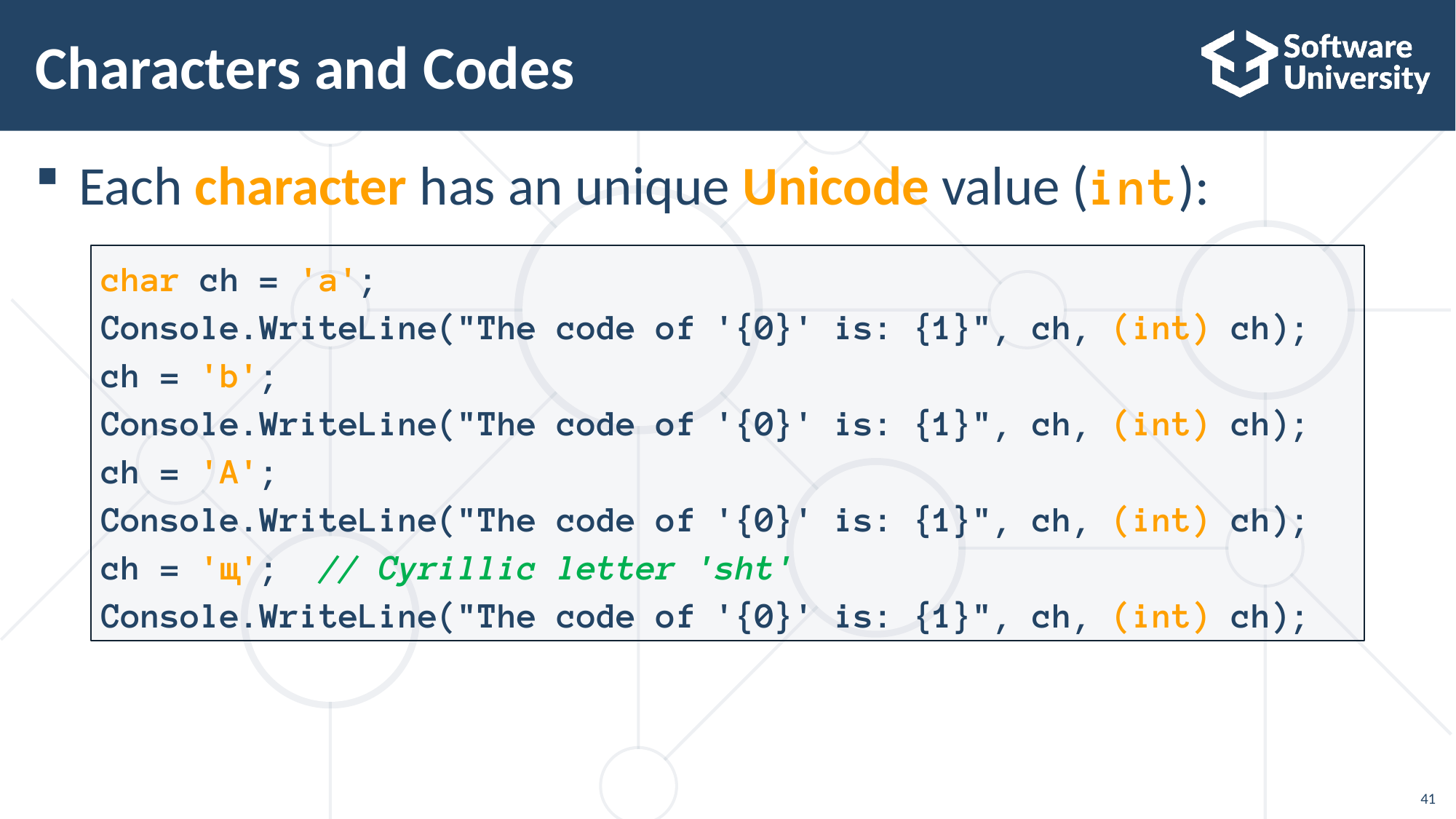

# Characters and Codes
Each character has an unique Unicode value (int):
char ch = 'a';
Console.WriteLine("The code of '{0}' is: {1}", ch, (int) ch);
ch = 'b';
Console.WriteLine("The code of '{0}' is: {1}", ch, (int) ch);
ch = 'A';
Console.WriteLine("The code of '{0}' is: {1}", ch, (int) ch);
ch = 'щ';  // Cyrillic letter 'sht'
Console.WriteLine("The code of '{0}' is: {1}", ch, (int) ch);
41